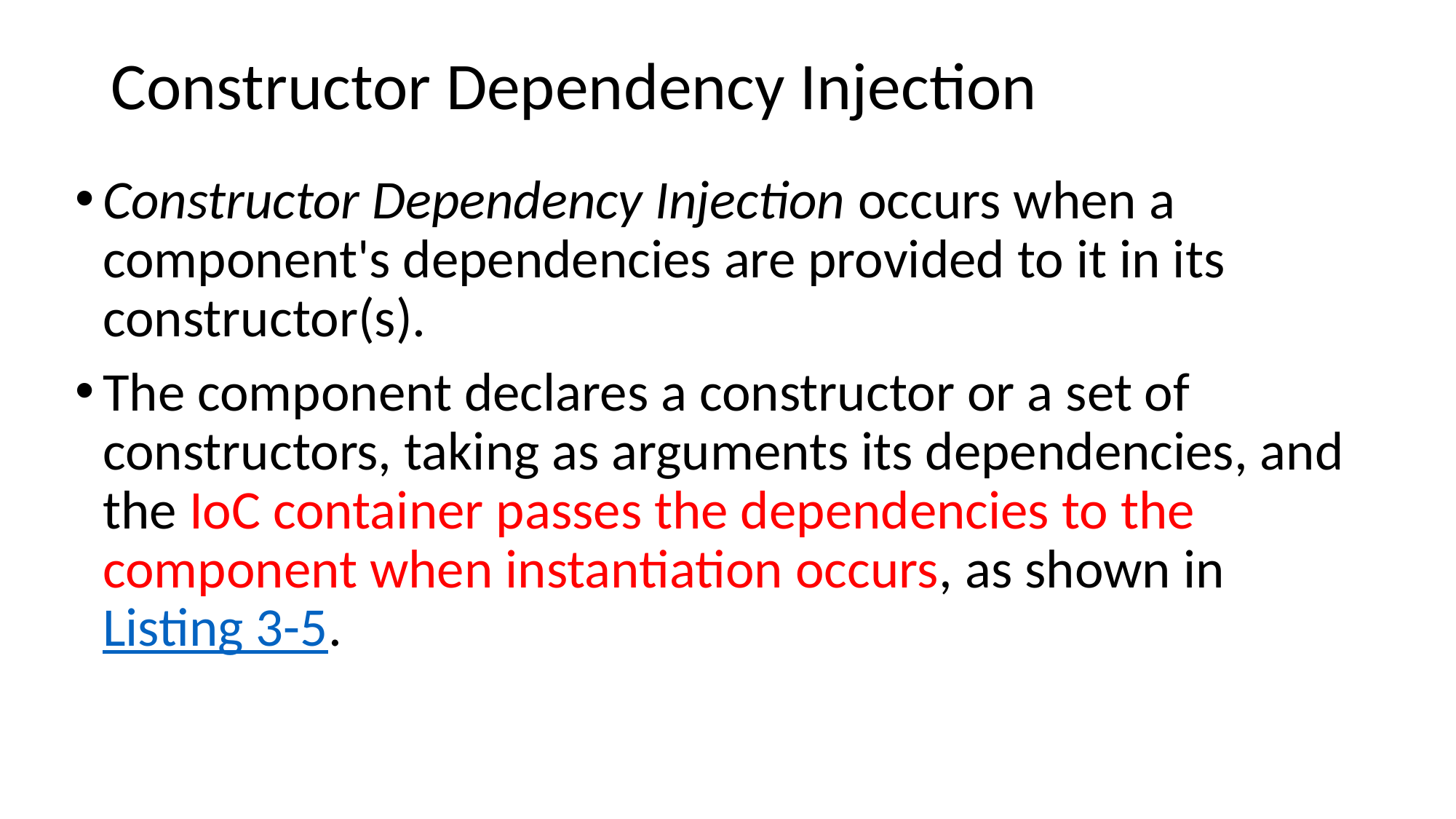

# Constructor Dependency Injection
Constructor Dependency Injection occurs when a component's dependencies are provided to it in its constructor(s).
The component declares a constructor or a set of constructors, taking as arguments its dependencies, and the IoC container passes the dependencies to the component when instantiation occurs, as shown in Listing 3-5.